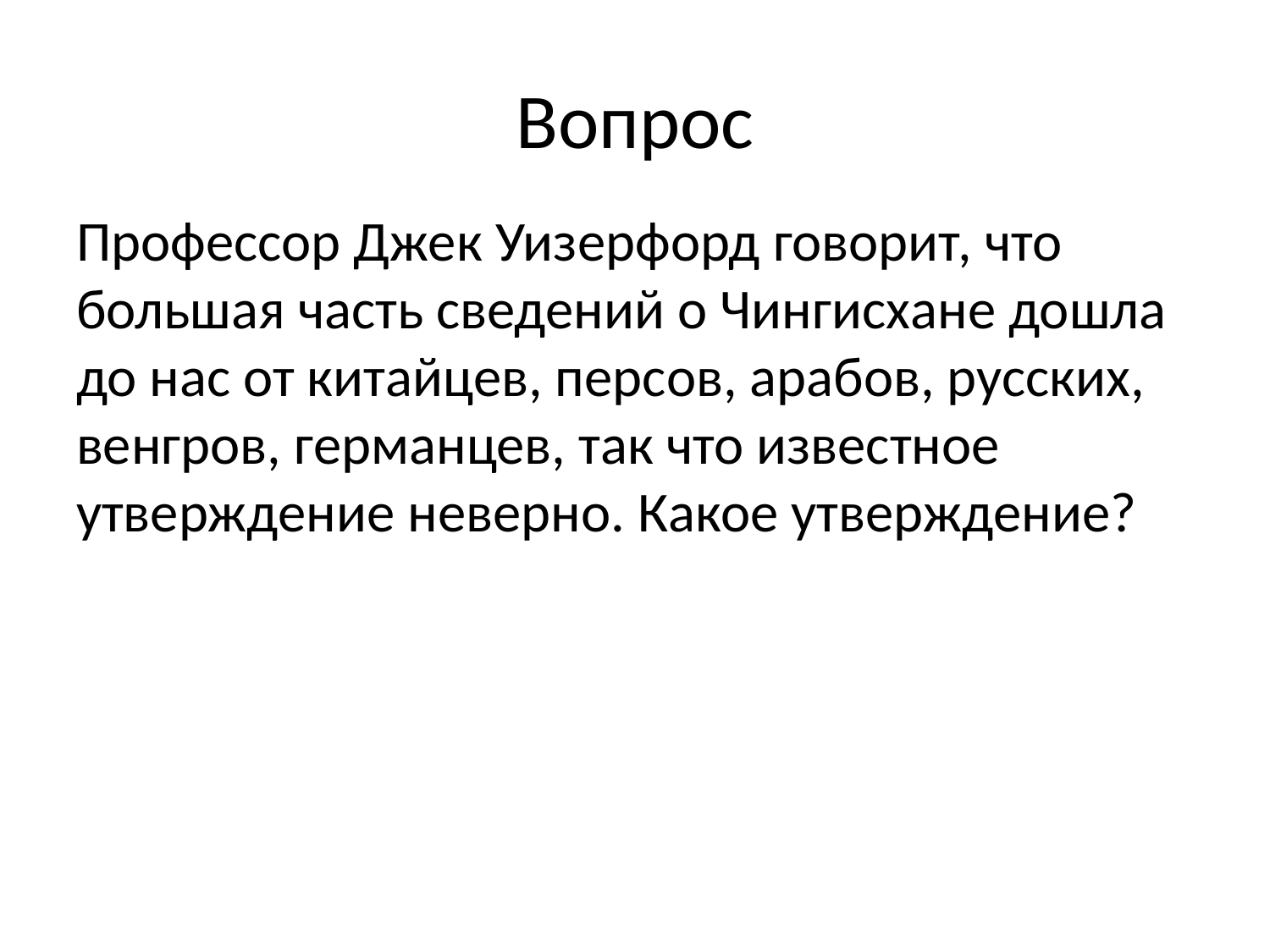

# Вопрос
Профессор Джек Уизерфорд говорит, что большая часть сведений о Чингисхане дошла до нас от китайцев, персов, арабов, русских, венгров, германцев, так что известное утверждение неверно. Какое утверждение?